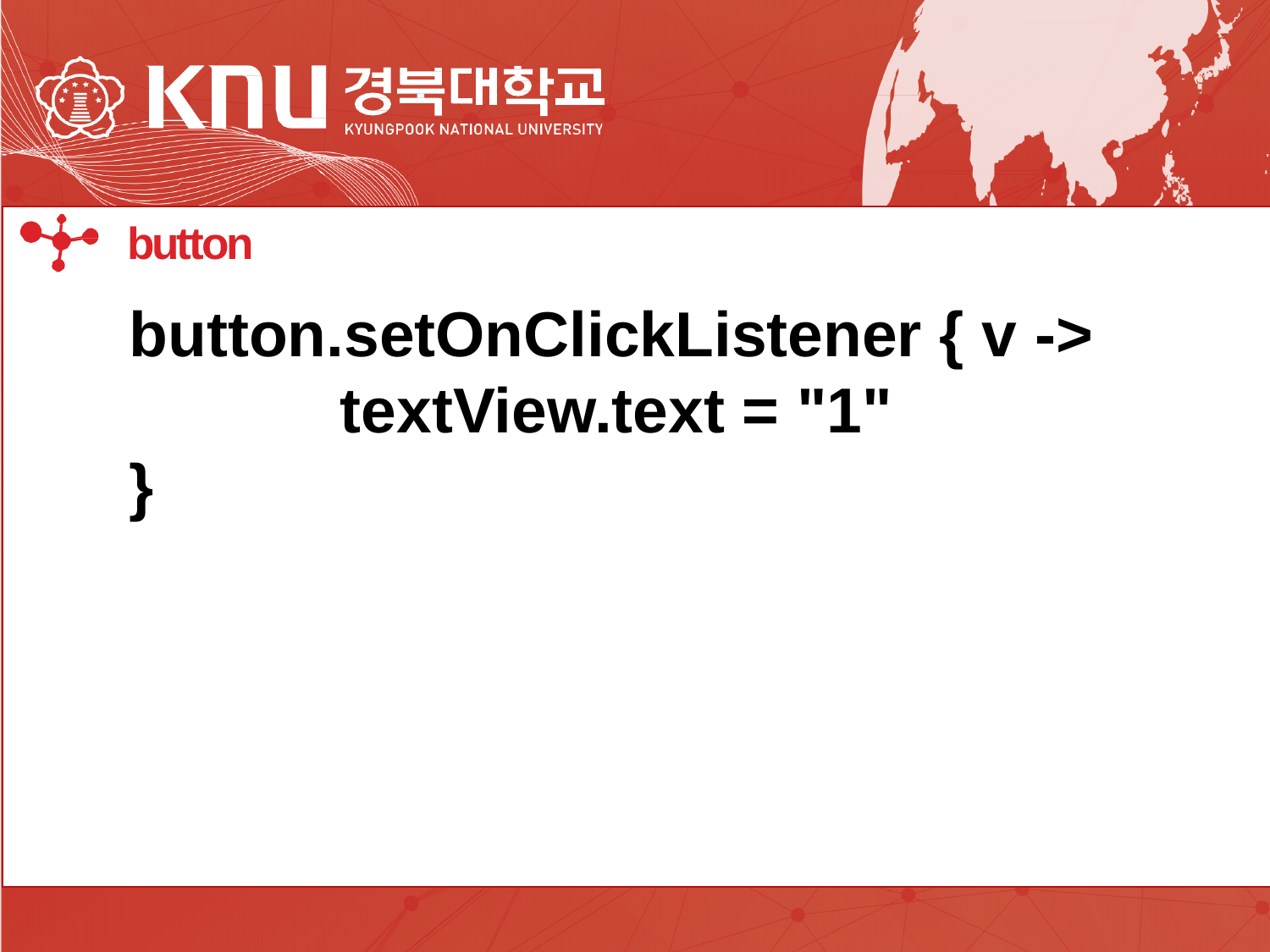

IDE

button

button.setOnClickListener { v ->
            textView.text = "1"
}